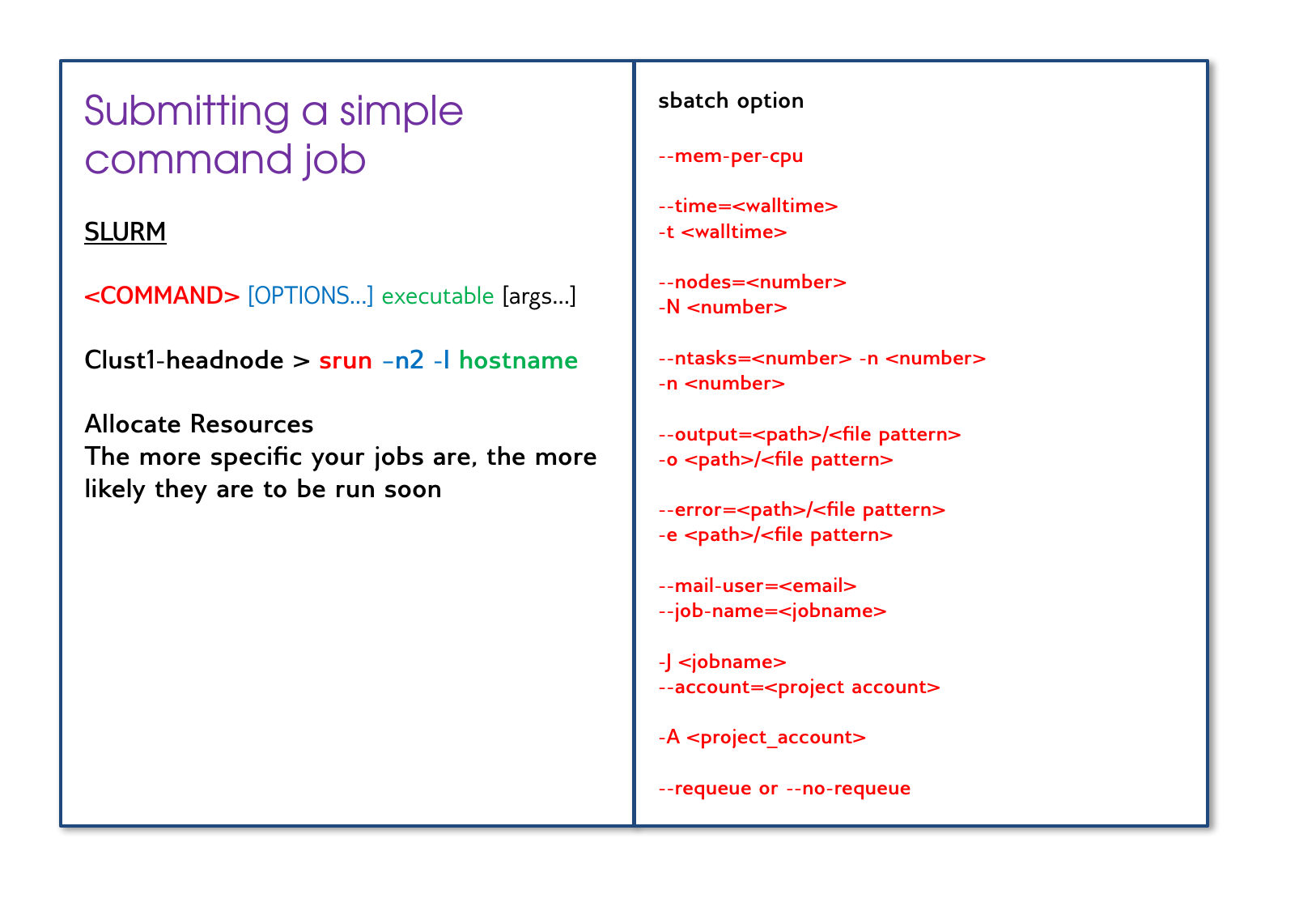

Submitting a simple command job

SLURM

<COMMAND> [OPTIONS...] executable [args...]

Clust1-headnode > srun –n2 -l hostname

Allocate Resources
The more specific your jobs are, the more likely they are to be run soon

sbatch option

--mem-per-cpu

--time=<walltime>
-t <walltime>

--nodes=<number>
-N <number>

--ntasks=<number> -n <number>
-n <number>

--output=<path>/<file pattern>
-o <path>/<file pattern>

--error=<path>/<file pattern>
-e <path>/<file pattern>

--mail-user=<email>
--job-name=<jobname>

-J <jobname>
--account=<project account>

-A <project_account>

--requeue or --no-requeue